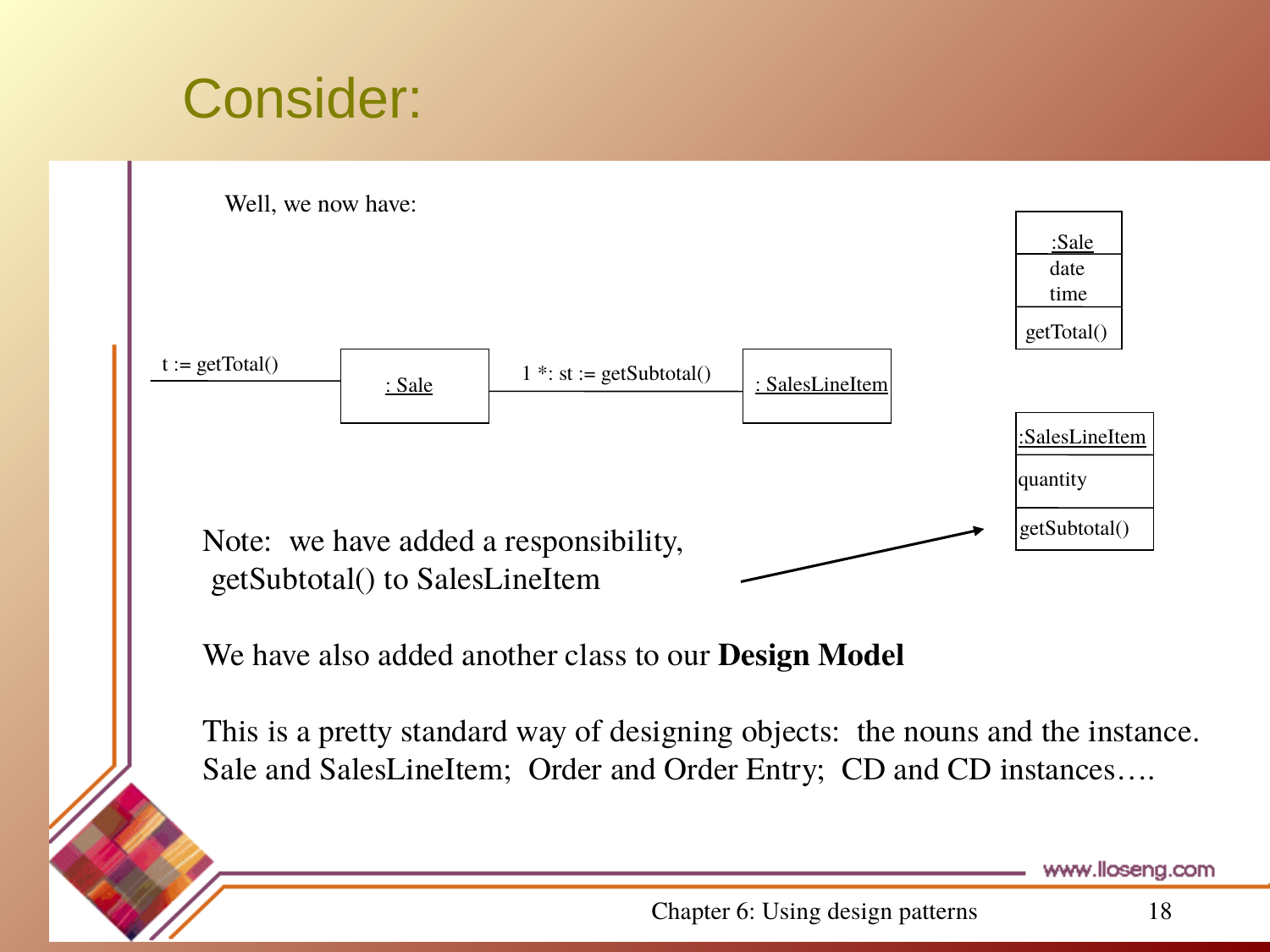

# Consider:
Well, we now have:

:Sale
date
time

getTotal()
t := getTotal()

1 *: st := getSubtotal()
: SalesLineItem
: Sale

:SalesLineItem

quantity
getSubtotal()

Note:  we have added a responsibility,
 getSubtotal() to SalesLineItem

We have also added another class to our Design Model

This is a pretty standard way of designing objects:  the nouns and the instance.
Sale and SalesLineItem;  Order and Order Entry;  CD and CD instances….

Chapter 6: Using design patterns
18